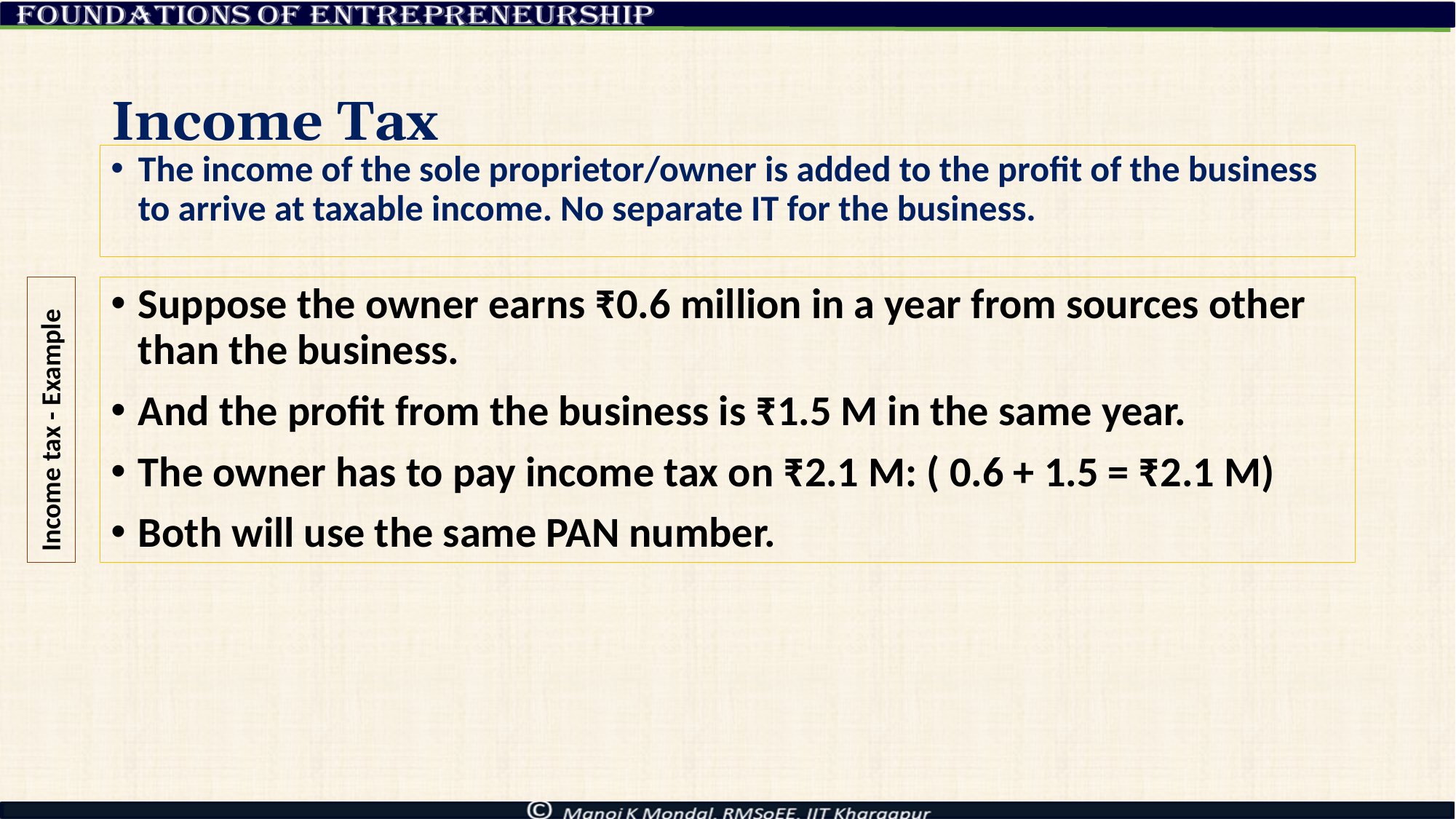

# Income Tax
The income of the sole proprietor/owner is added to the profit of the business to arrive at taxable income. No separate IT for the business.

Income tax - Example
Suppose the owner earns ₹0.6 million in a year from sources other than the business.
And the profit from the business is ₹1.5 M in the same year.
The owner has to pay income tax on ₹2.1 M: ( 0.6 + 1.5 = ₹2.1 M)
Both will use the same PAN number.